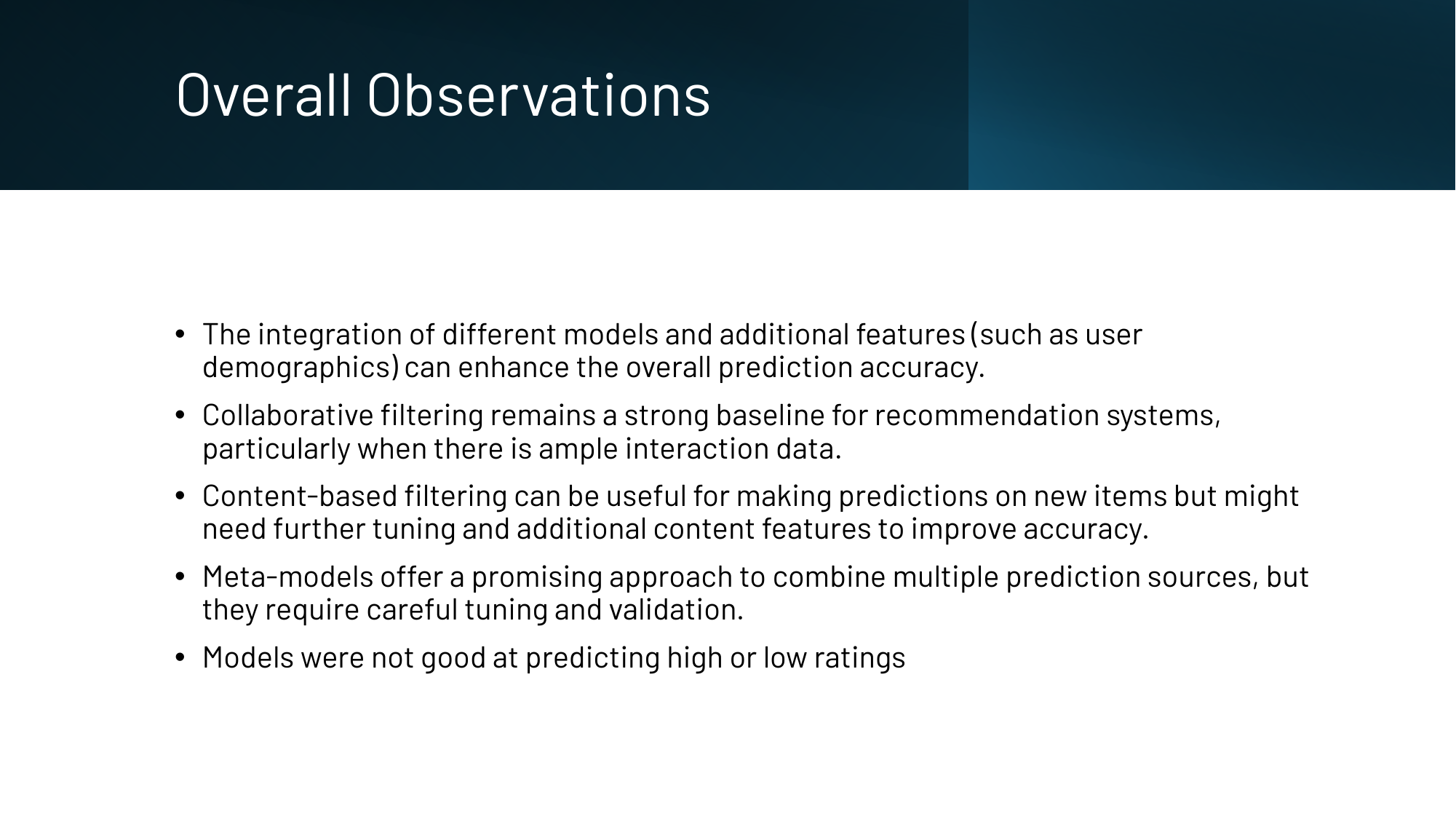

# Overall Observations
The integration of different models and additional features (such as user demographics) can enhance the overall prediction accuracy.
Collaborative filtering remains a strong baseline for recommendation systems, particularly when there is ample interaction data.
Content-based filtering can be useful for making predictions on new items but might need further tuning and additional content features to improve accuracy.
Meta-models offer a promising approach to combine multiple prediction sources, but they require careful tuning and validation.
Models were not good at predicting high or low ratings